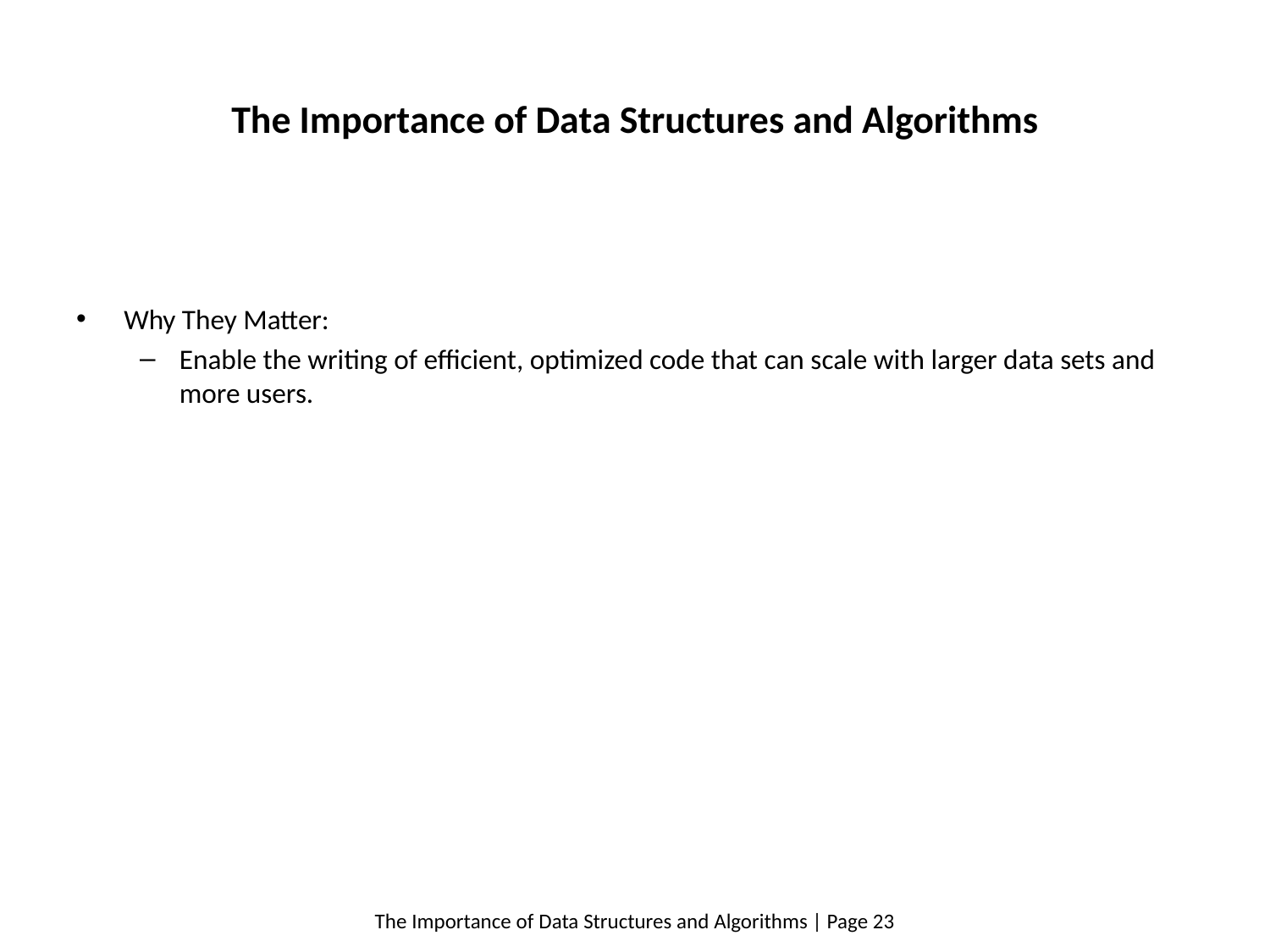

# The Importance of Data Structures and Algorithms

Why They Matter:
Enable the writing of efficient, optimized code that can scale with larger data sets and more users.

The Importance of Data Structures and Algorithms | Page 23